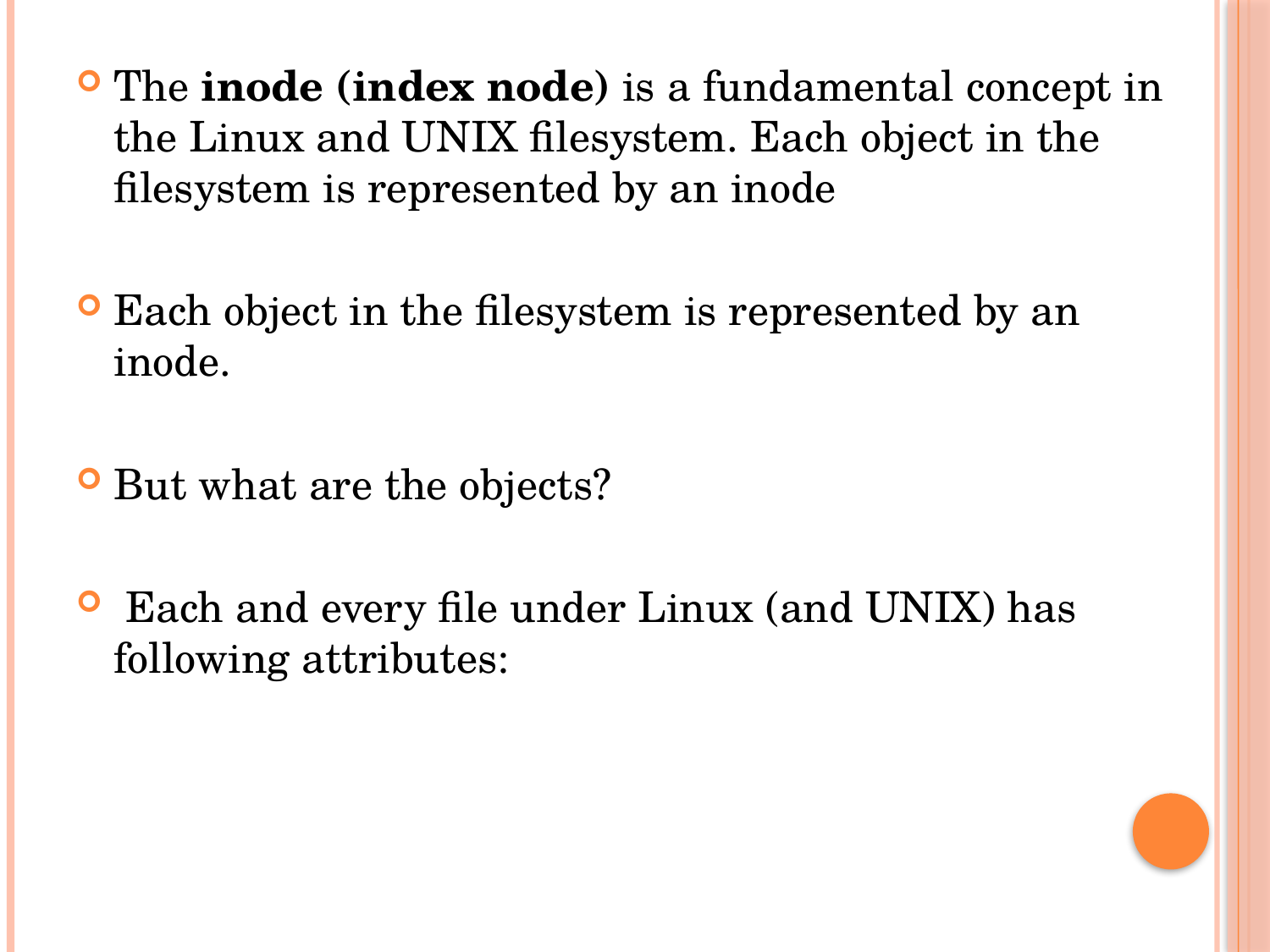

The inode (index node) is a fundamental concept in the Linux and UNIX filesystem. Each object in the filesystem is represented by an inode

Each object in the filesystem is represented by an inode.

But what are the objects?

 Each and every file under Linux (and UNIX) has following attributes: